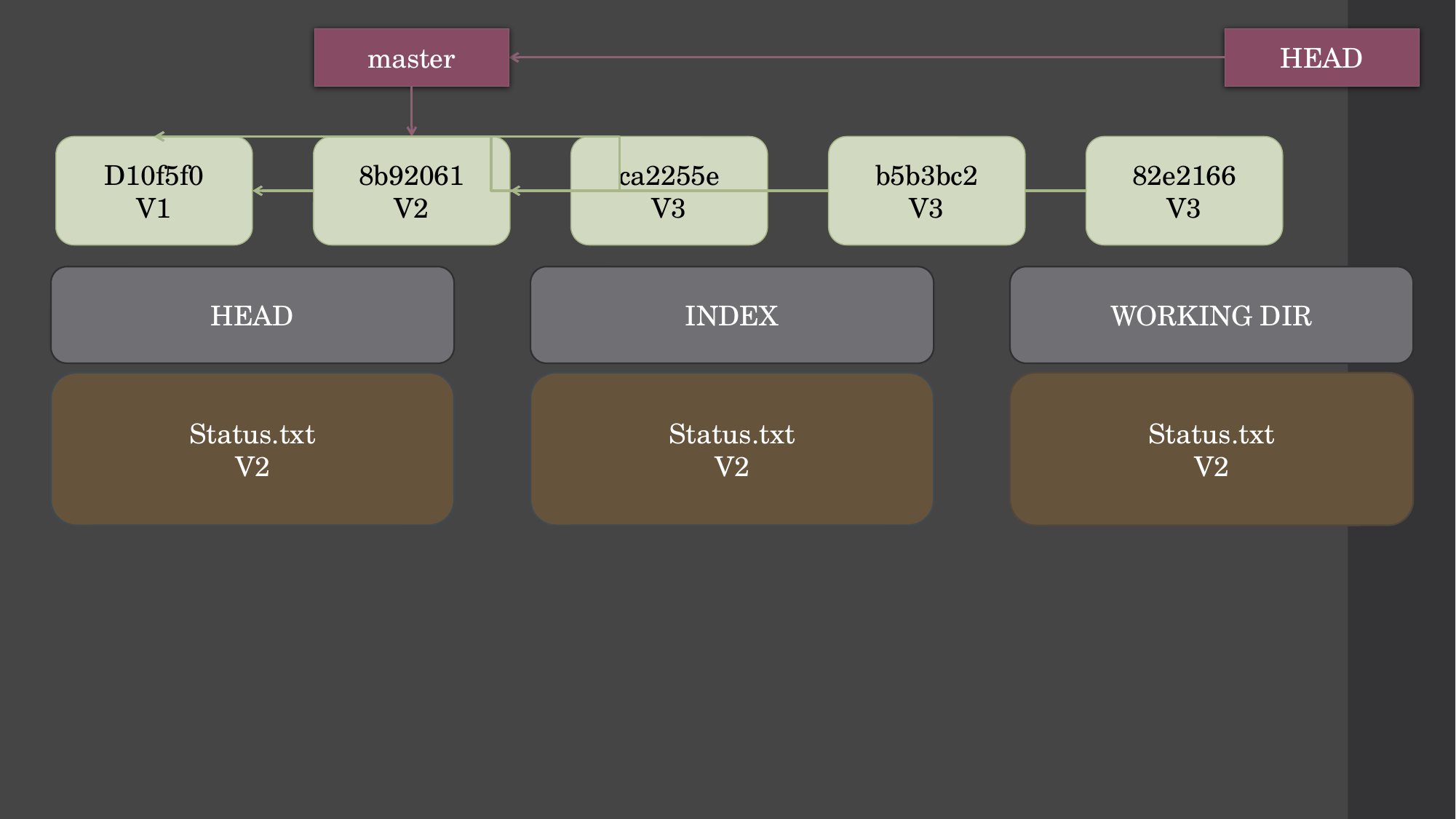

master
HEAD
D10f5f0
V1
8b92061
V2
ca2255e
V3
b5b3bc2
V3
82e2166
V3
WORKING DIR
INDEX
HEAD
Status.txt
V2
Status.txt
V2
Status.txt
V2